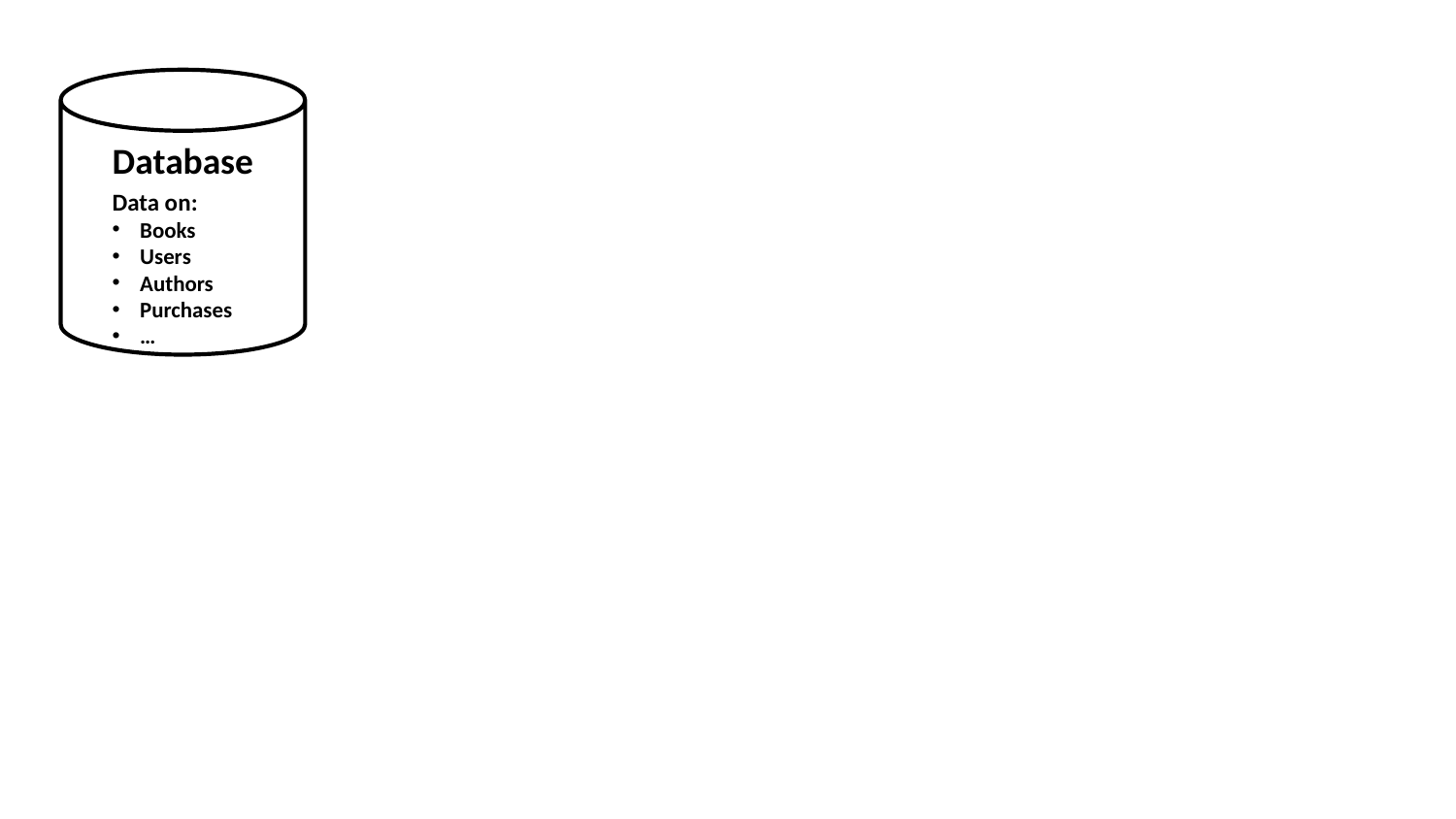

Database
Data on:
Books
Users
Authors
Purchases
…